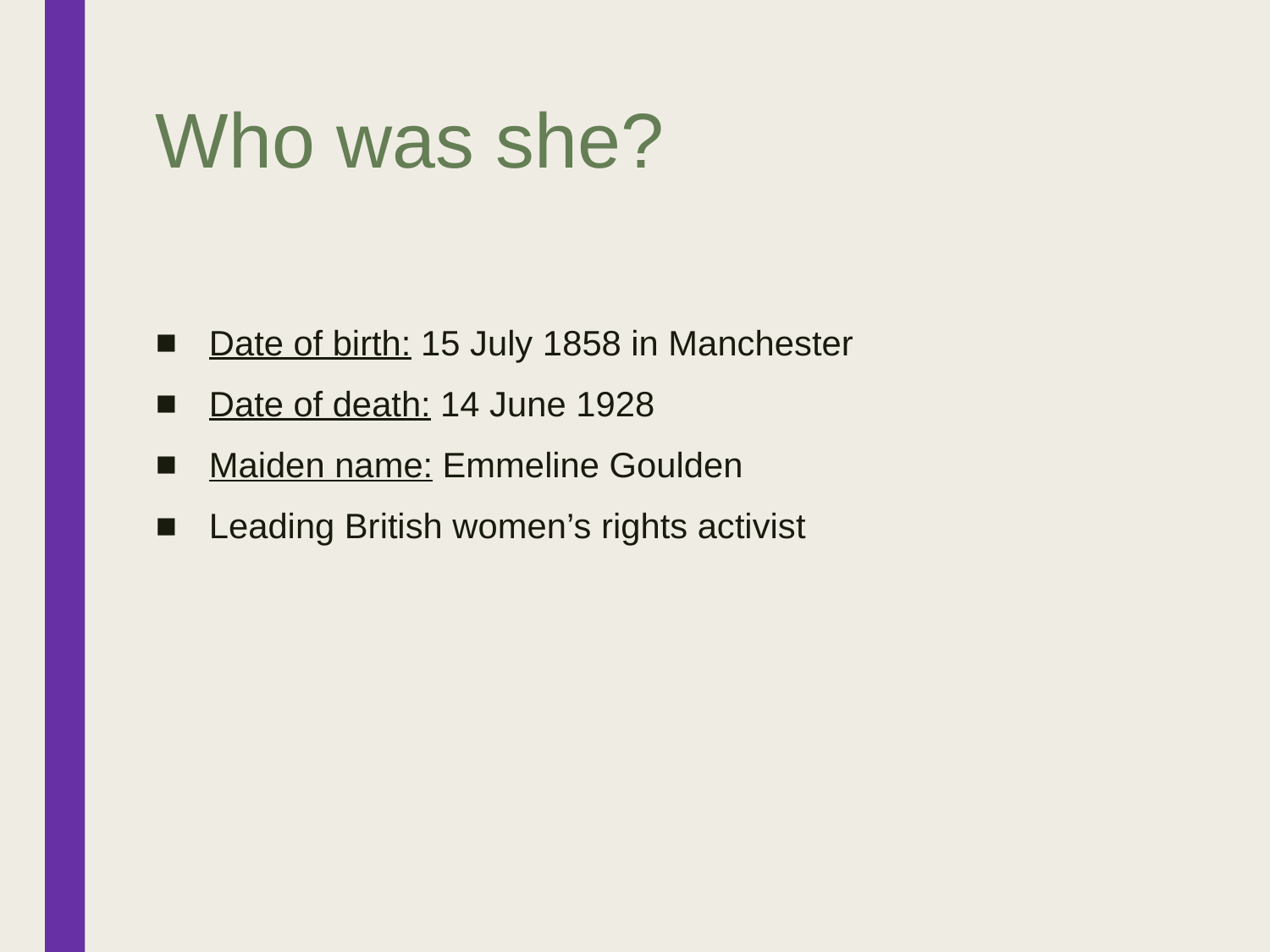

# Who was she?
Date of birth: 15 July 1858 in Manchester
Date of death: 14 June 1928
Maiden name: Emmeline Goulden
Leading British women’s rights activist